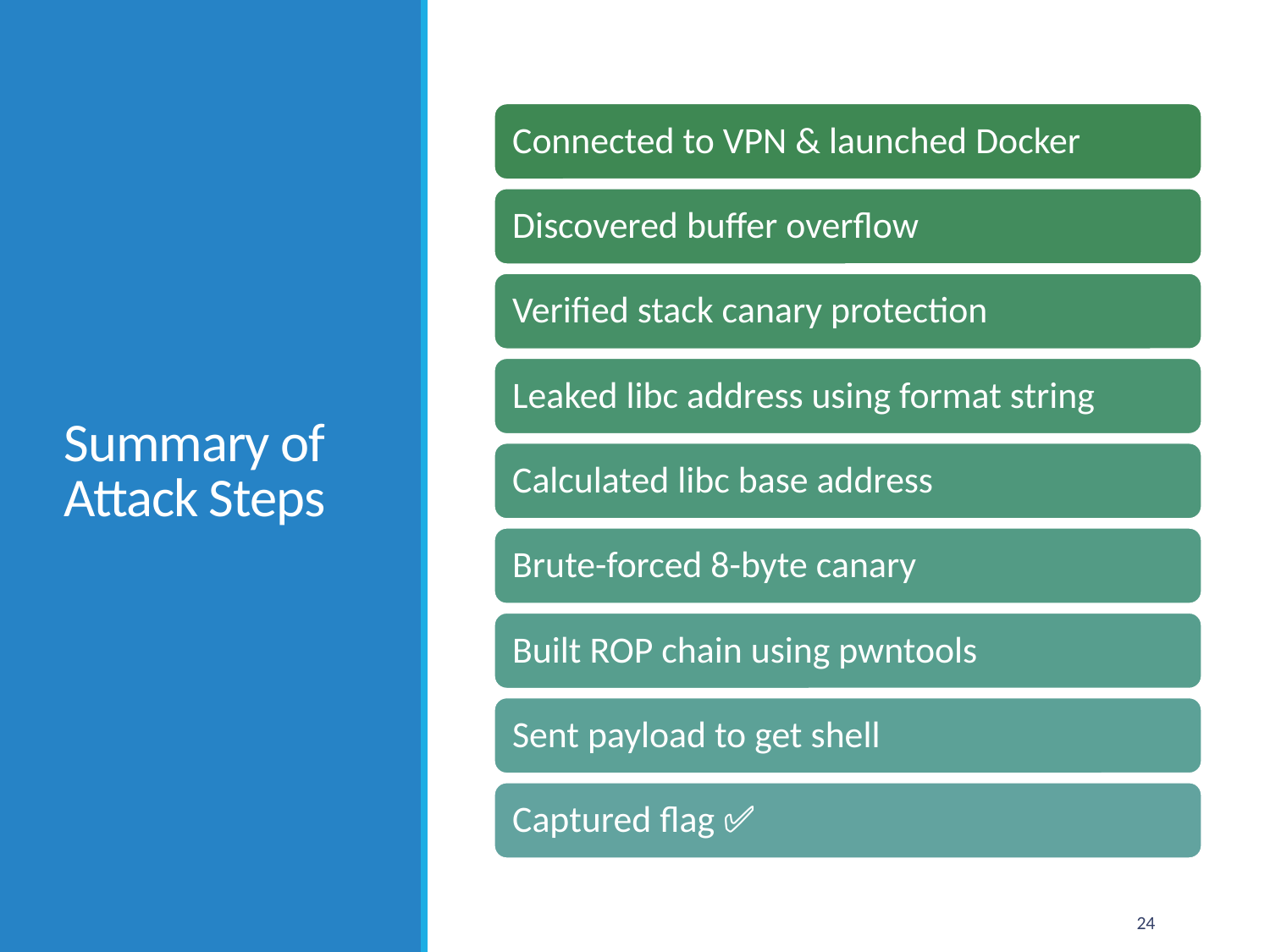

# Summary of Attack Steps
Connected to VPN & launched Docker
Discovered buffer overflow
Verified stack canary protection
Leaked libc address using format string
Calculated libc base address
Brute-forced 8-byte canary
Built ROP chain using pwntools
Sent payload to get shell
Captured flag ✅
24